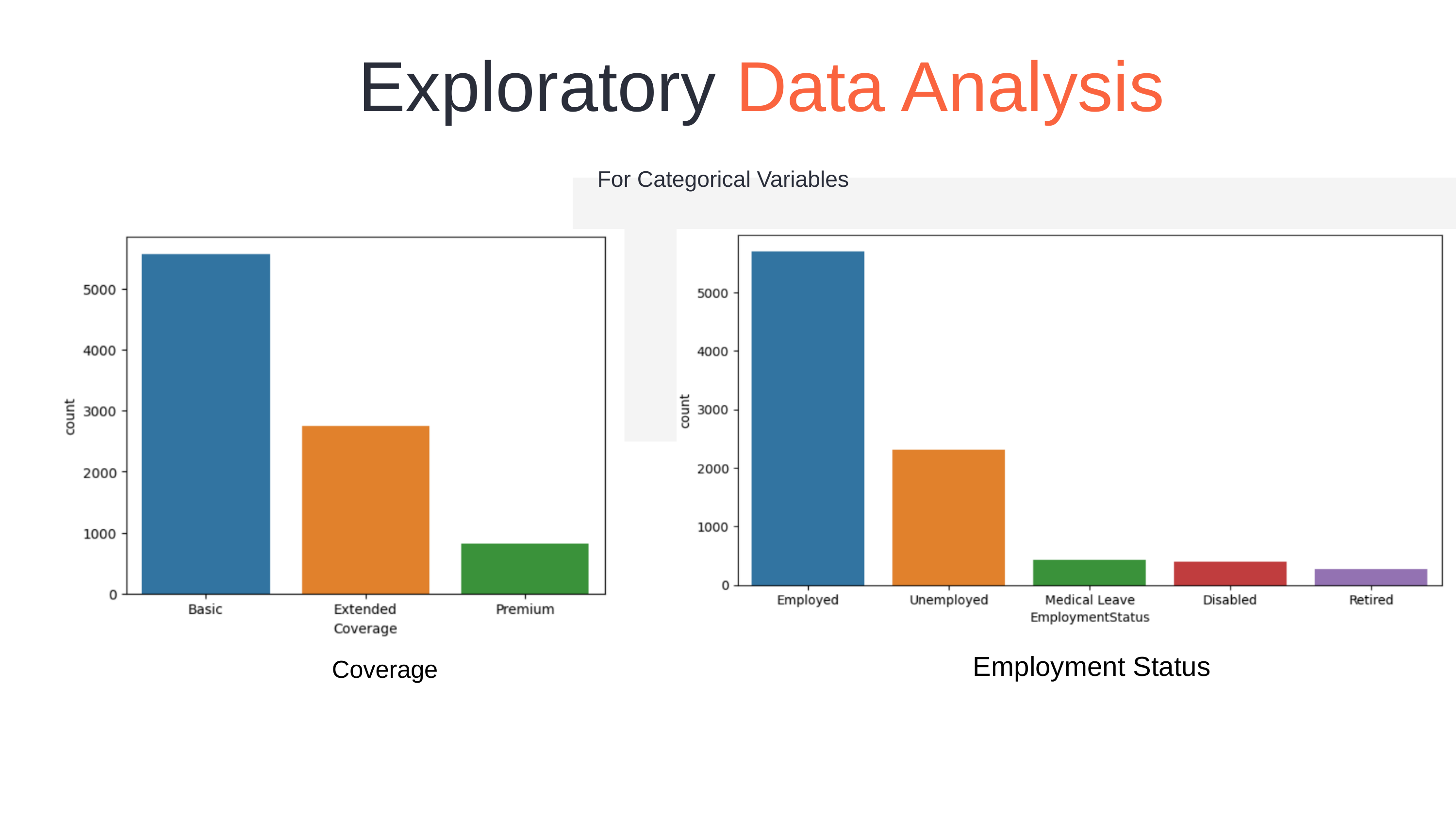

Exploratory Data Analysis
             For Categorical Variables

Employment Status
Coverage